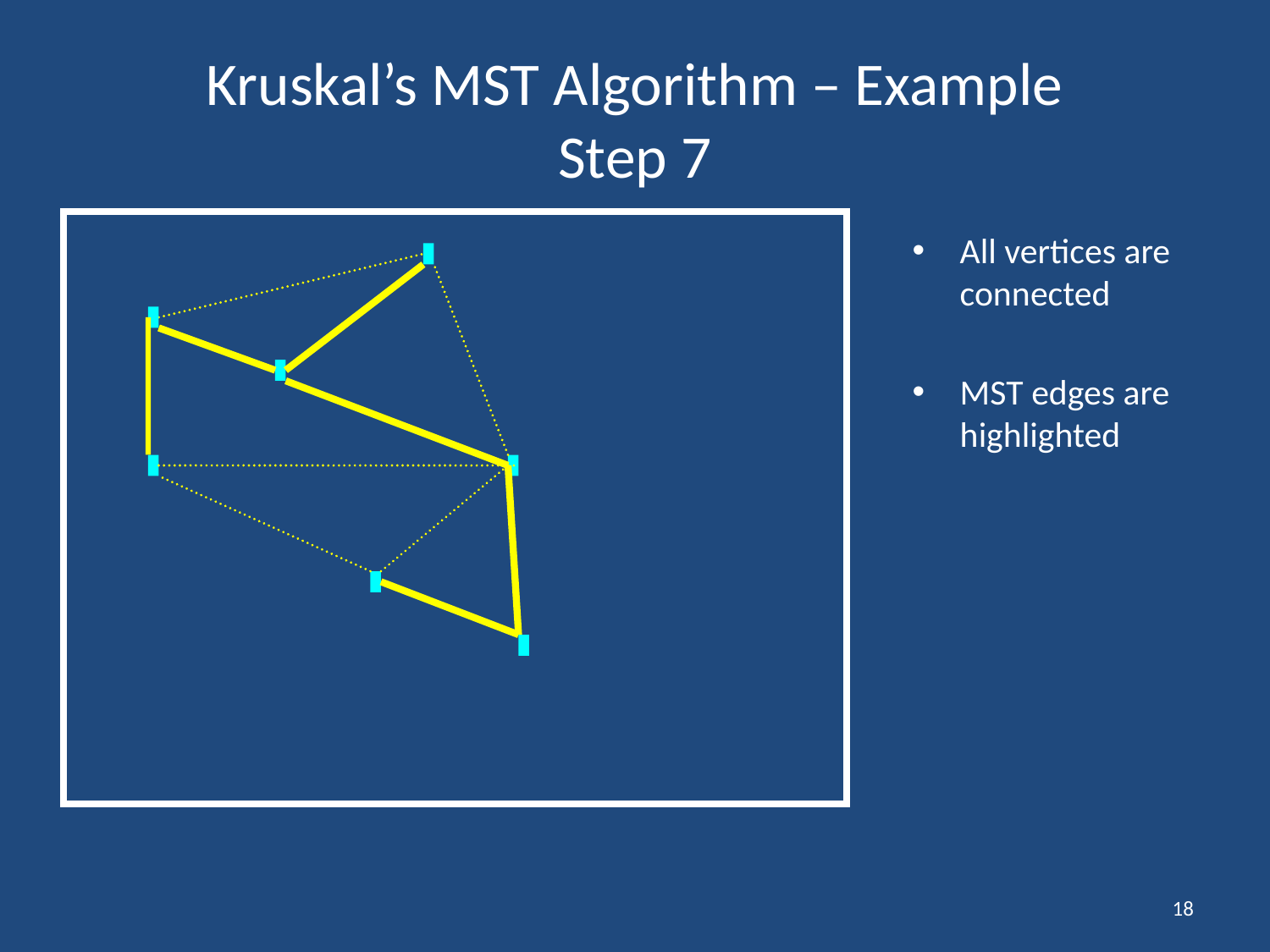

# Kruskal’s MST Algorithm – Example Step 7

All vertices are connected

MST edges are highlighted

18